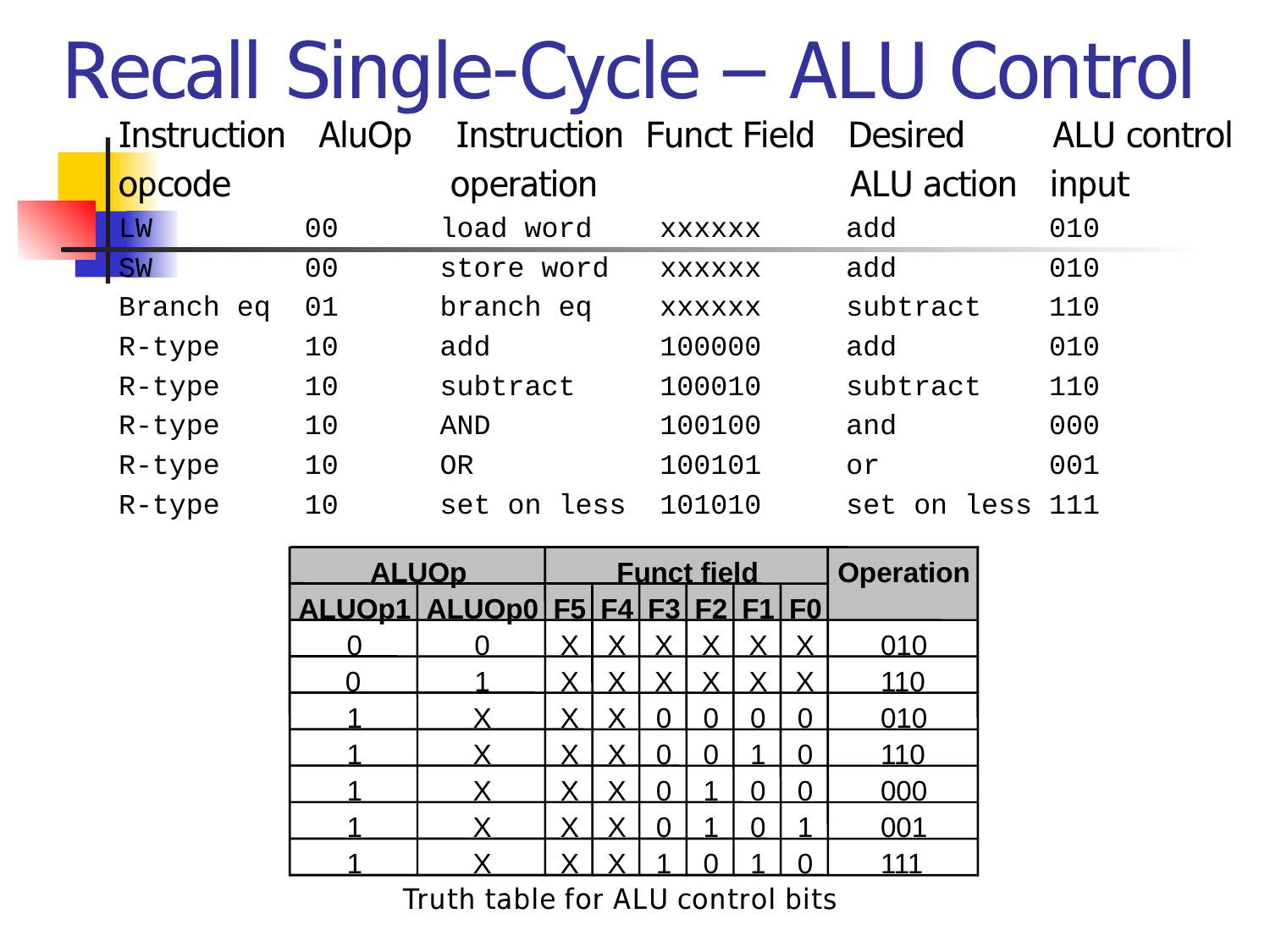

# Recall Single-Cycle – ALU Control
Instruction   AluOp    Instruction  Funct Field   Desired        ALU control
opcode                    operation                       ALU action   input
LW         00      load word    xxxxxx     add         010
SW         00      store word   xxxxxx     add         010
Branch eq  01      branch eq    xxxxxx     subtract    110
R-type     10      add          100000     add         010
R-type     10      subtract     100010     subtract    110
R-type     10      AND          100100     and         000
R-type     10      OR           100101     or          001
R-type     10      set on less  101010     set on less 111

ALUOp
Funct field
Operation

ALUOp1
ALUOp0
F5
F4
F3
F2
F1
F0

0
0
X
X
X
X
X
X
010

0
1
X
X
X
X
X
X
110

1
X
X
X
0
0
0
0
010

1
X
X
X
0
0
1
0
110

1
X
X
X
0
1
0
0
000

1
X
X
X
0
1
0
1
001

1
X
X
X
1
0
1
0
111

Truth table for ALU control bits